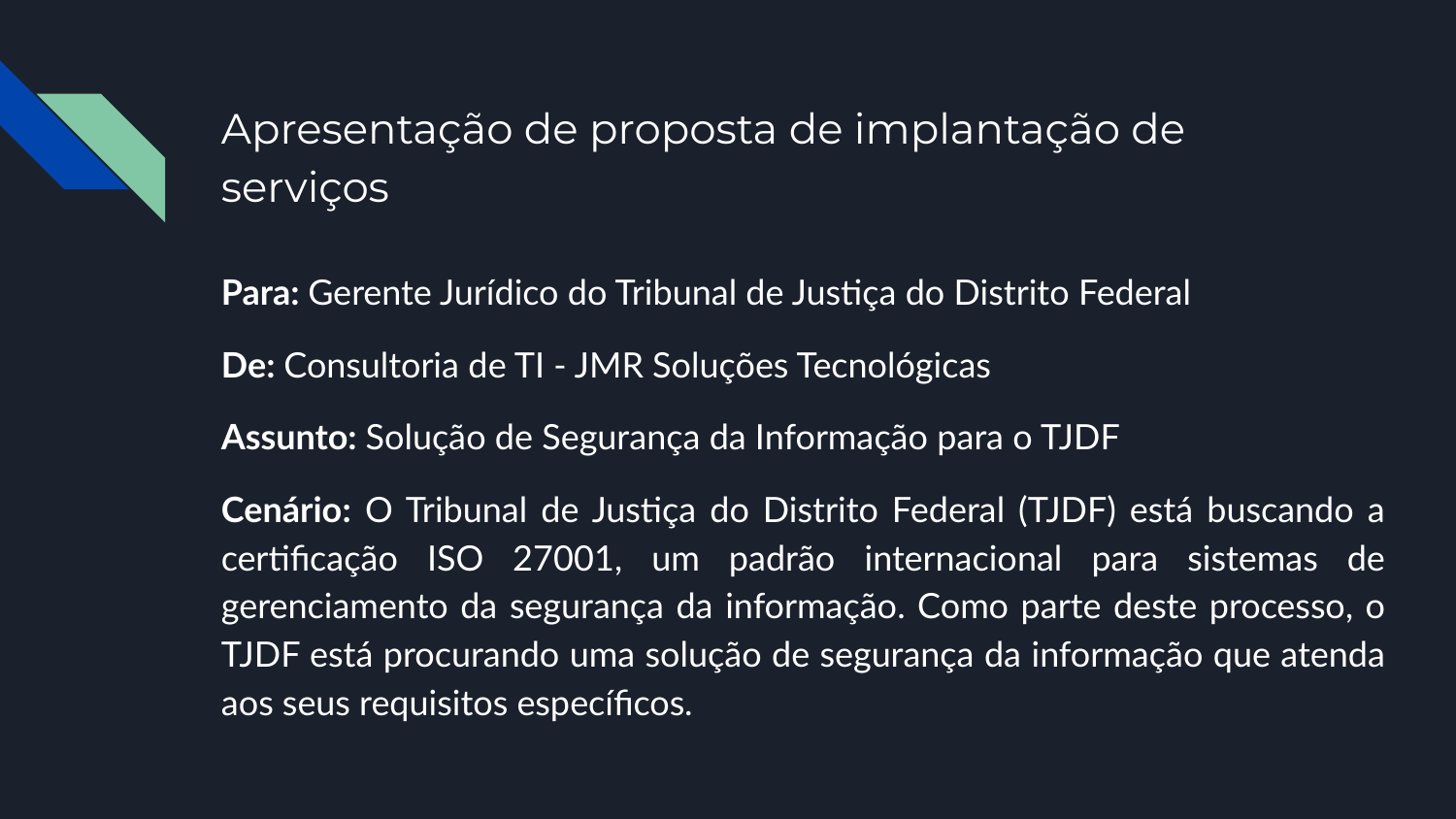

# Apresentação de proposta de implantação de serviços

Para: Gerente Jurídico do Tribunal de Justiça do Distrito Federal
De: Consultoria de TI - JMR Soluções Tecnológicas
Assunto: Solução de Segurança da Informação para o TJDF
Cenário: O Tribunal de Justiça do Distrito Federal (TJDF) está buscando a certificação ISO 27001, um padrão internacional para sistemas de gerenciamento da segurança da informação. Como parte deste processo, o TJDF está procurando uma solução de segurança da informação que atenda aos seus requisitos específicos.